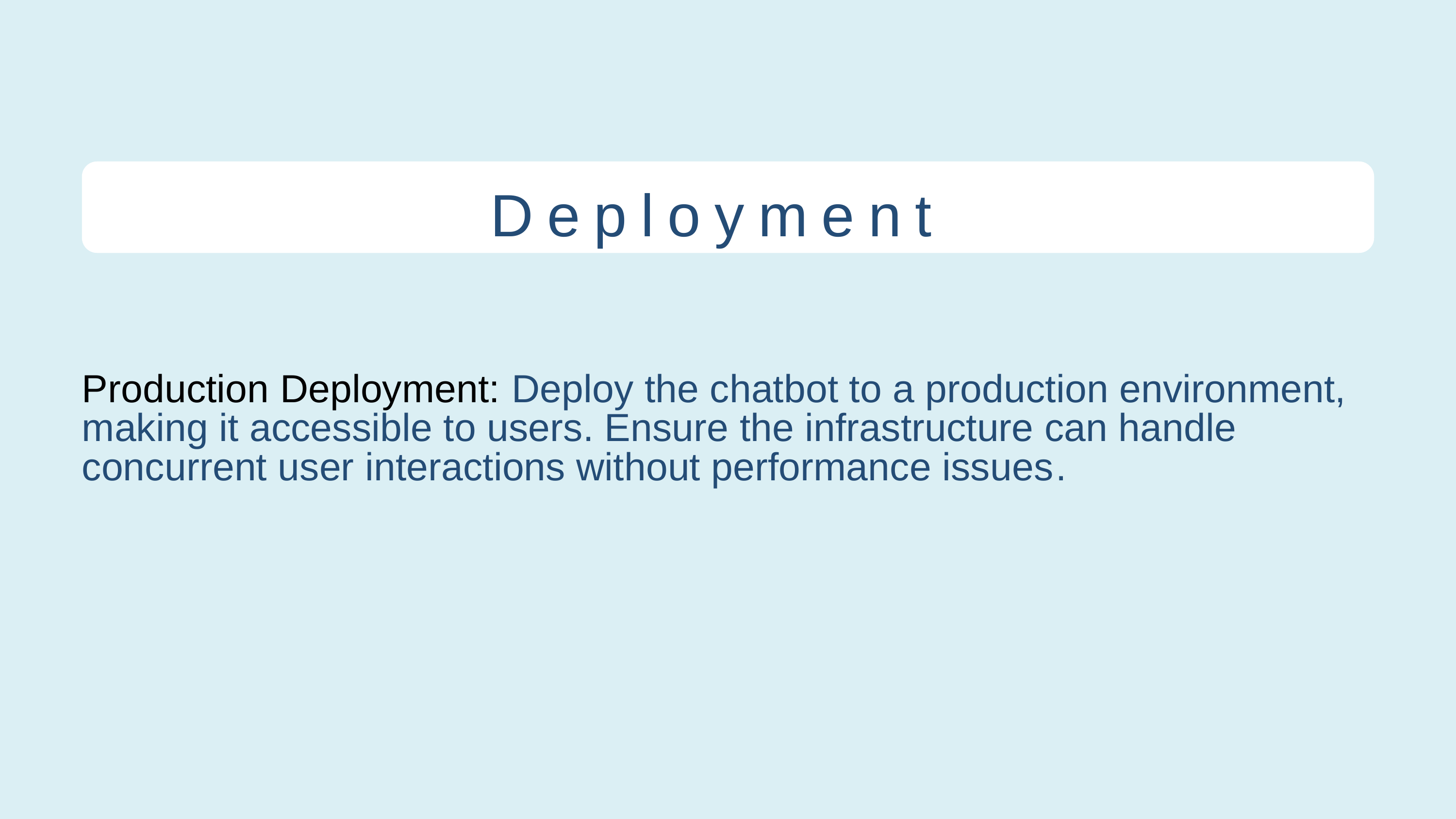

Deployment
Production Deployment: Deploy the chatbot to a production environment, making it accessible to users. Ensure the infrastructure can handle concurrent user interactions without performance issues.